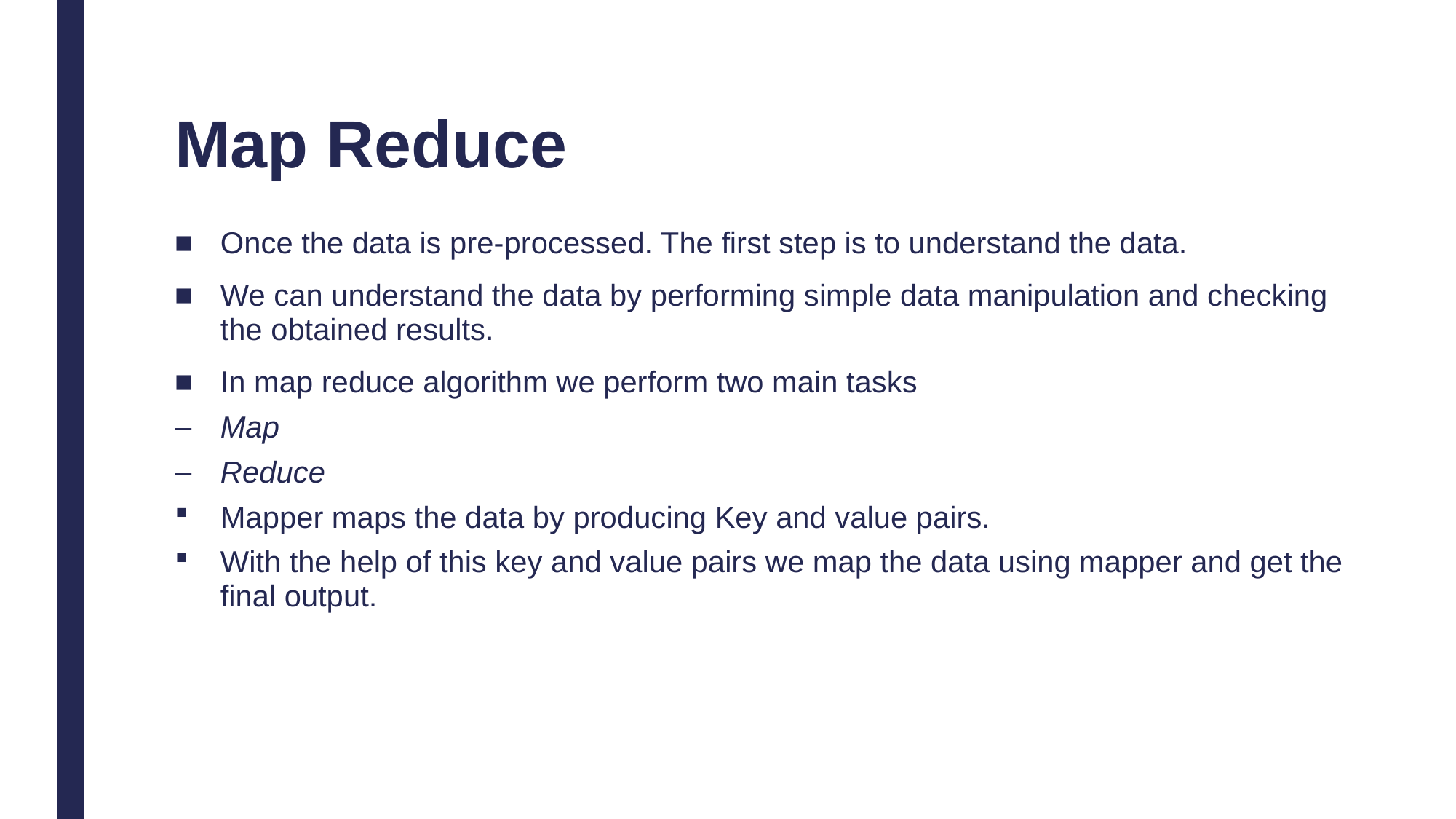

# Map Reduce
Once the data is pre-processed. The first step is to understand the data.
We can understand the data by performing simple data manipulation and checking the obtained results.
In map reduce algorithm we perform two main tasks
Map
Reduce
Mapper maps the data by producing Key and value pairs.
With the help of this key and value pairs we map the data using mapper and get the final output.